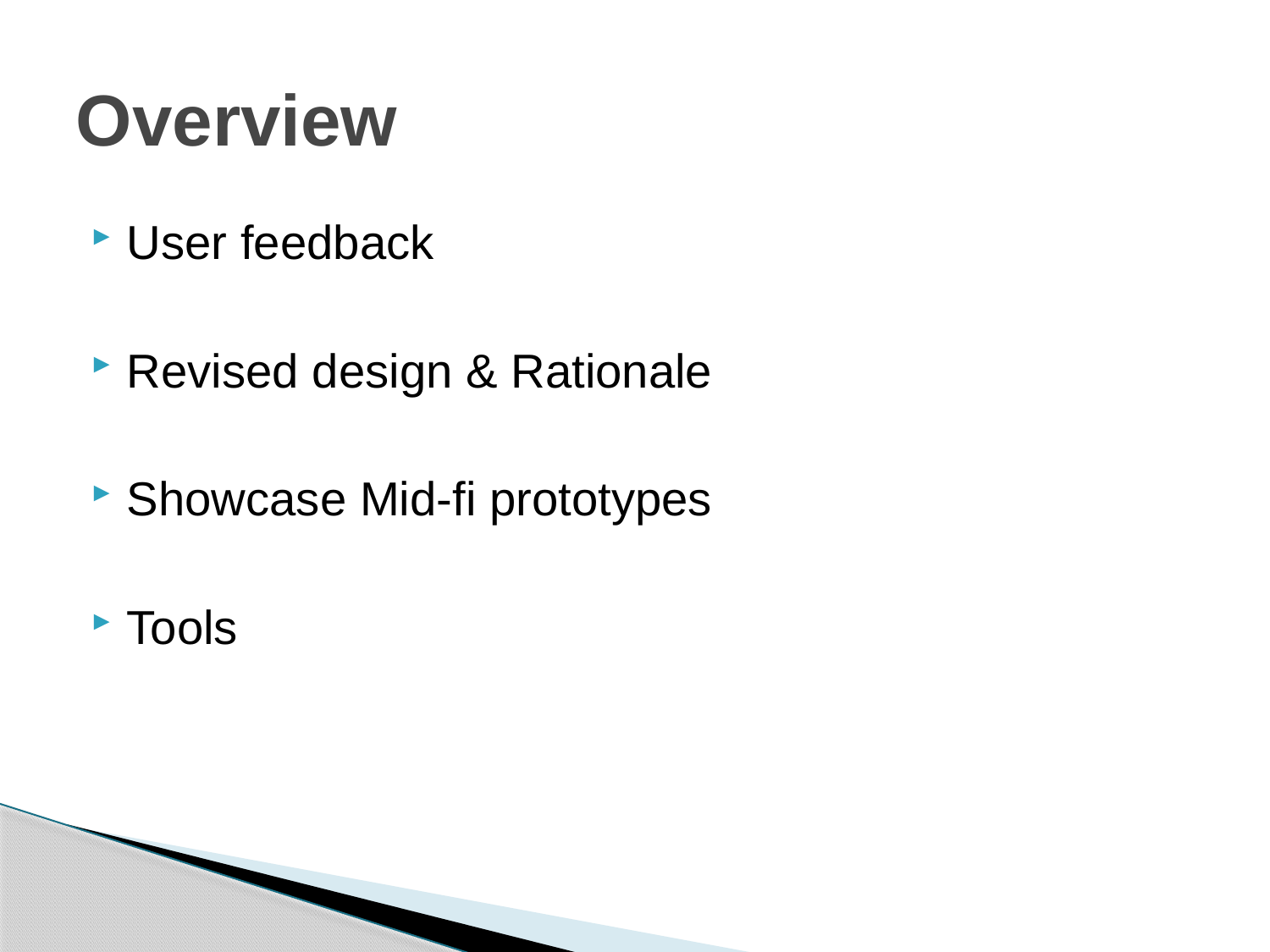

# Overview
User feedback

Revised design & Rationale

Showcase Mid-fi prototypes

Tools